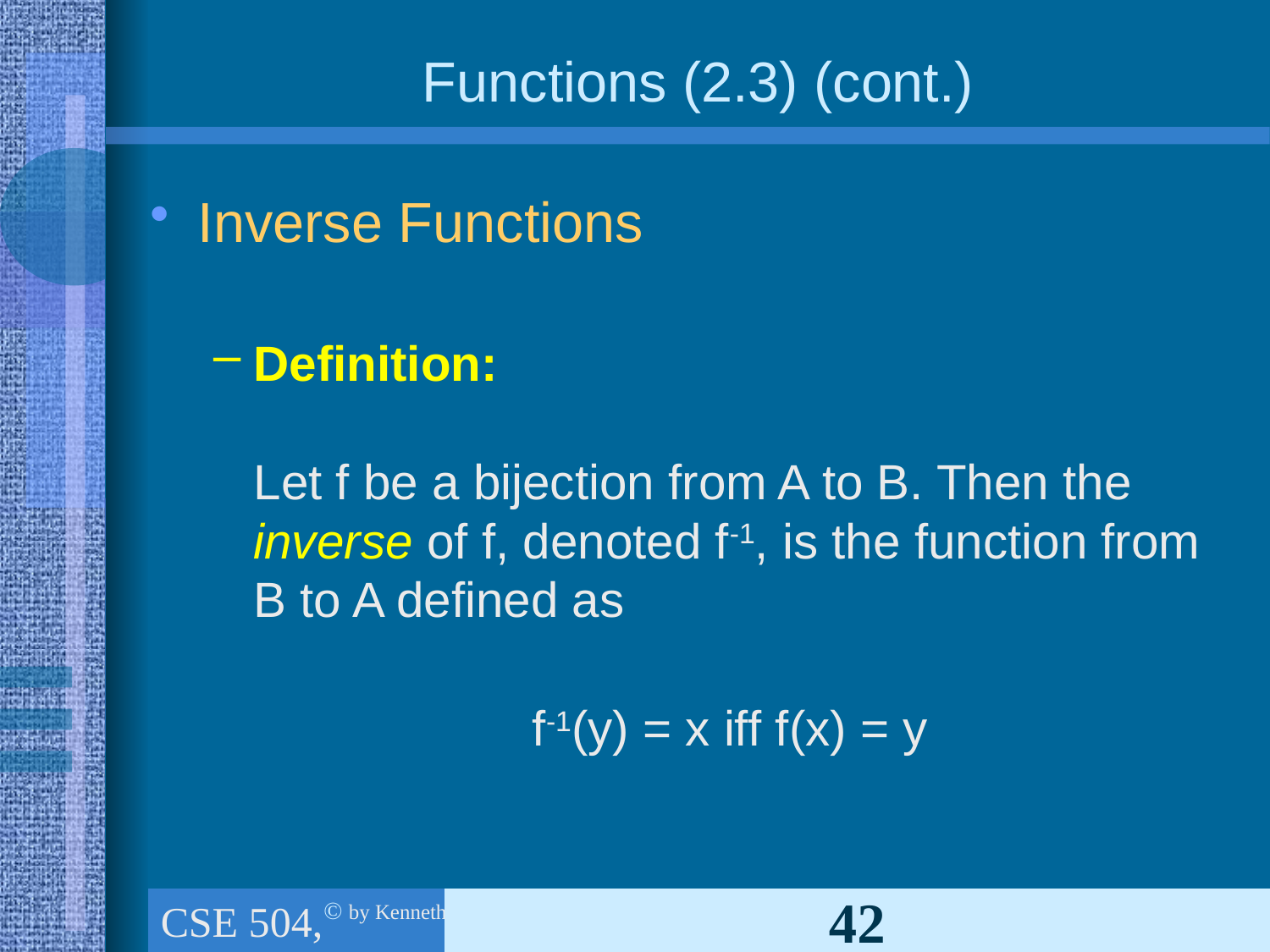

# Functions (2.3) (cont.)
Inverse Functions
Definition:
Let f be a bijection from A to B. Then the inverse of f, denoted f-1, is the function from B to A defined as
f-1(y) = x iff f(x) = y

CSE 504, Ch.1 (part 3): The foundations: Logic & Proof, Sets, and Functions
42